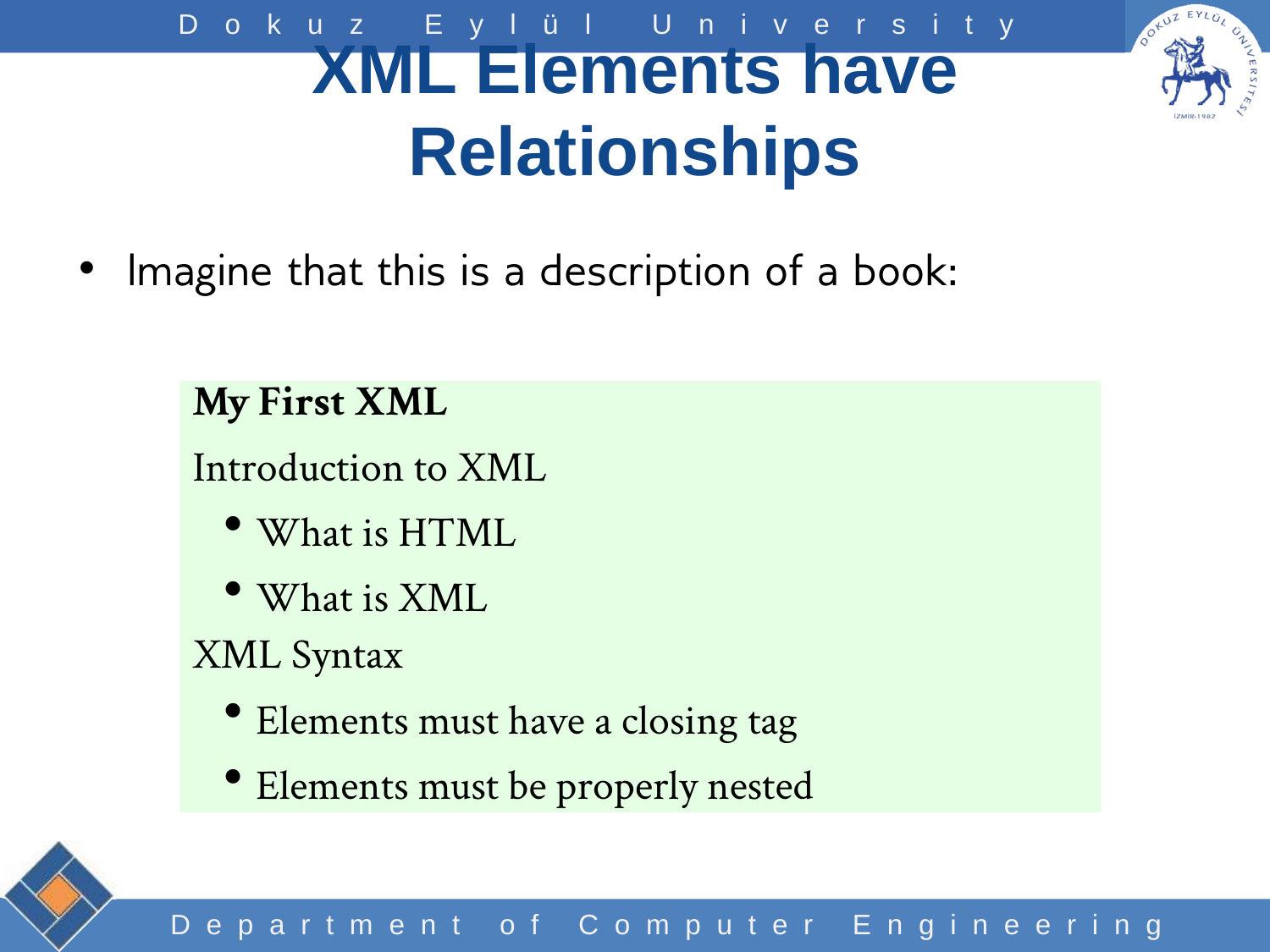

# XML Elements have Relationships
Imagine that this is a description of a book:
My First XML
Introduction to XML
What is HTML
What is XML
XML Syntax
Elements must have a closing tag
Elements must be properly nested